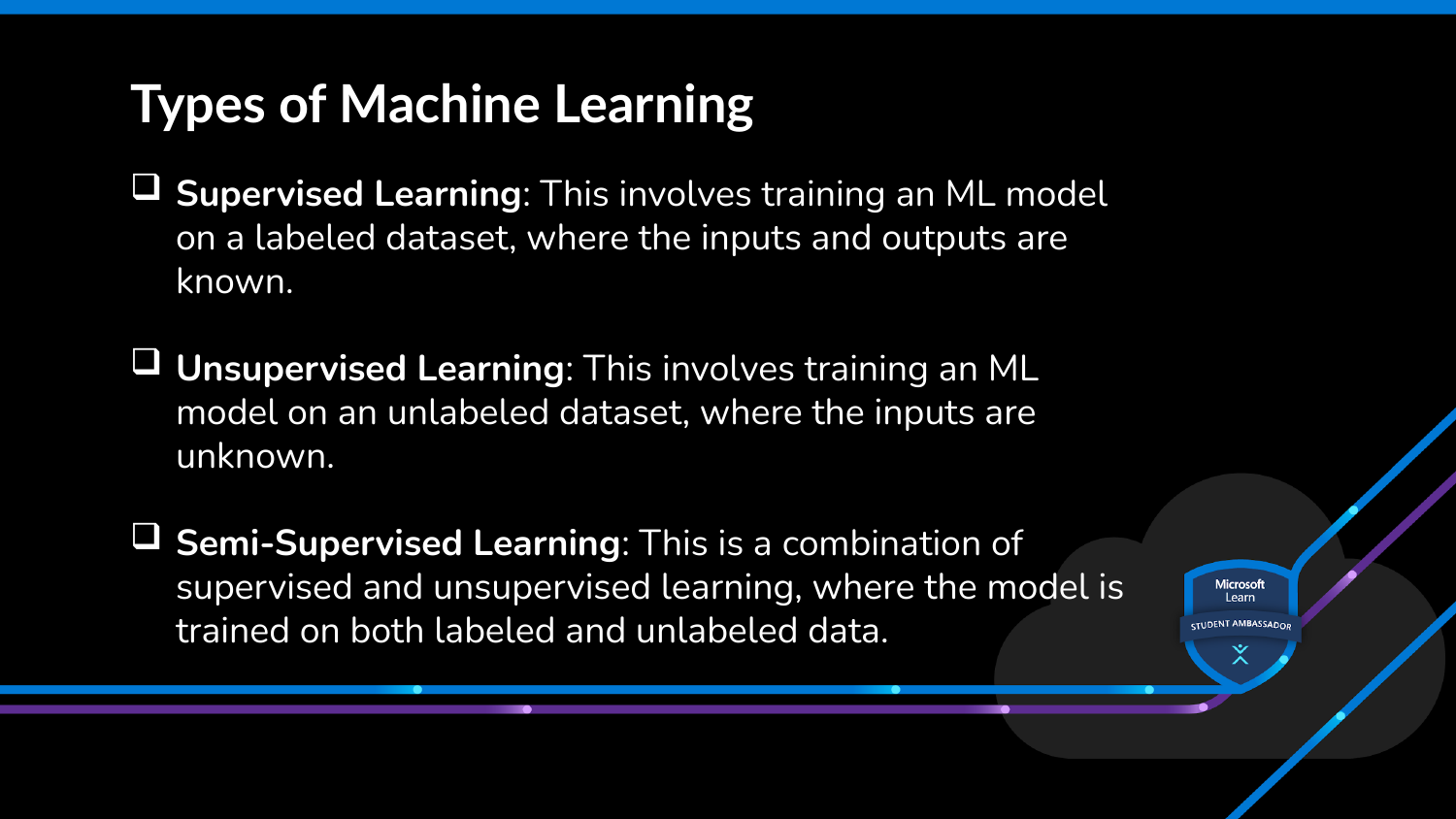

# Types of Machine Learning
Supervised Learning: This involves training an ML model on a labeled dataset, where the inputs and outputs are known.

Unsupervised Learning: This involves training an ML model on an unlabeled dataset, where the inputs are unknown.

Semi-Supervised Learning: This is a combination of supervised and unsupervised learning, where the model is trained on both labeled and unlabeled data.